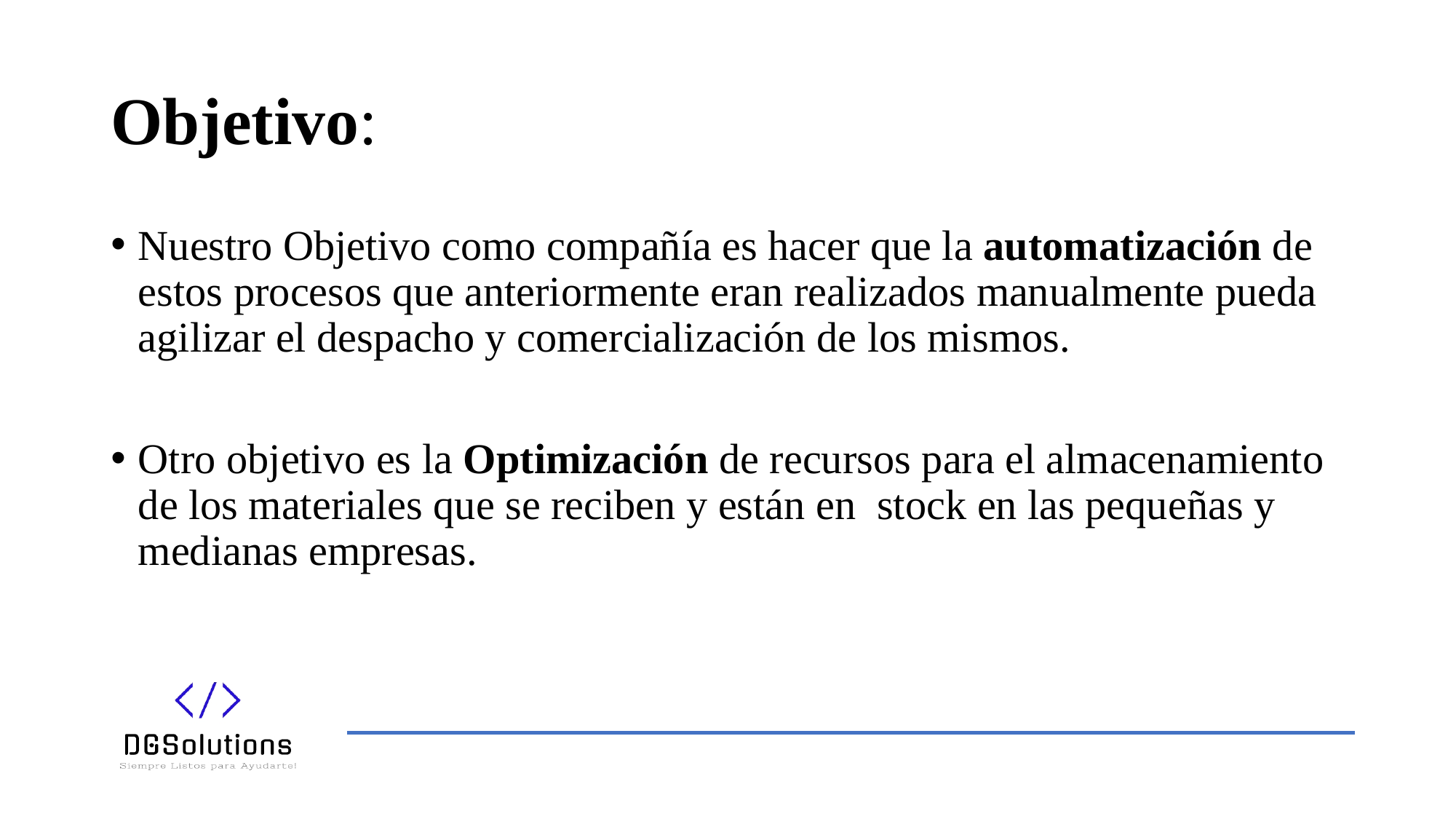

# Objetivo:
Nuestro Objetivo como compañía es hacer que la automatización de estos procesos que anteriormente eran realizados manualmente pueda agilizar el despacho y comercialización de los mismos.

Otro objetivo es la Optimización de recursos para el almacenamiento de los materiales que se reciben y están en  stock en las pequeñas y medianas empresas.